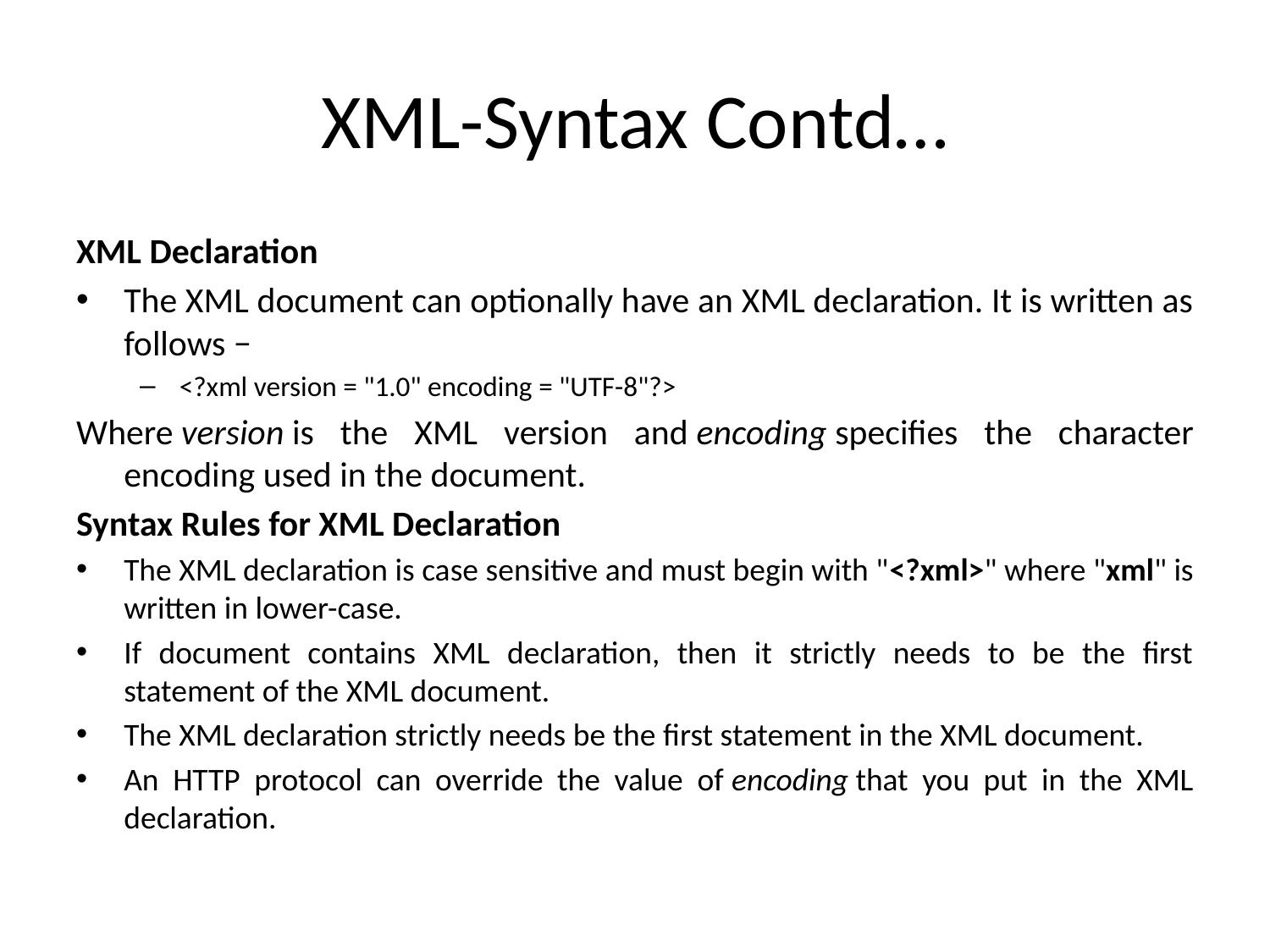

# XML-Syntax Contd…
XML Declaration
The XML document can optionally have an XML declaration. It is written as follows −
<?xml version = "1.0" encoding = "UTF-8"?>
Where version is the XML version and encoding specifies the character encoding used in the document.
Syntax Rules for XML Declaration
The XML declaration is case sensitive and must begin with "<?xml>" where "xml" is written in lower-case.
If document contains XML declaration, then it strictly needs to be the first statement of the XML document.
The XML declaration strictly needs be the first statement in the XML document.
An HTTP protocol can override the value of encoding that you put in the XML declaration.